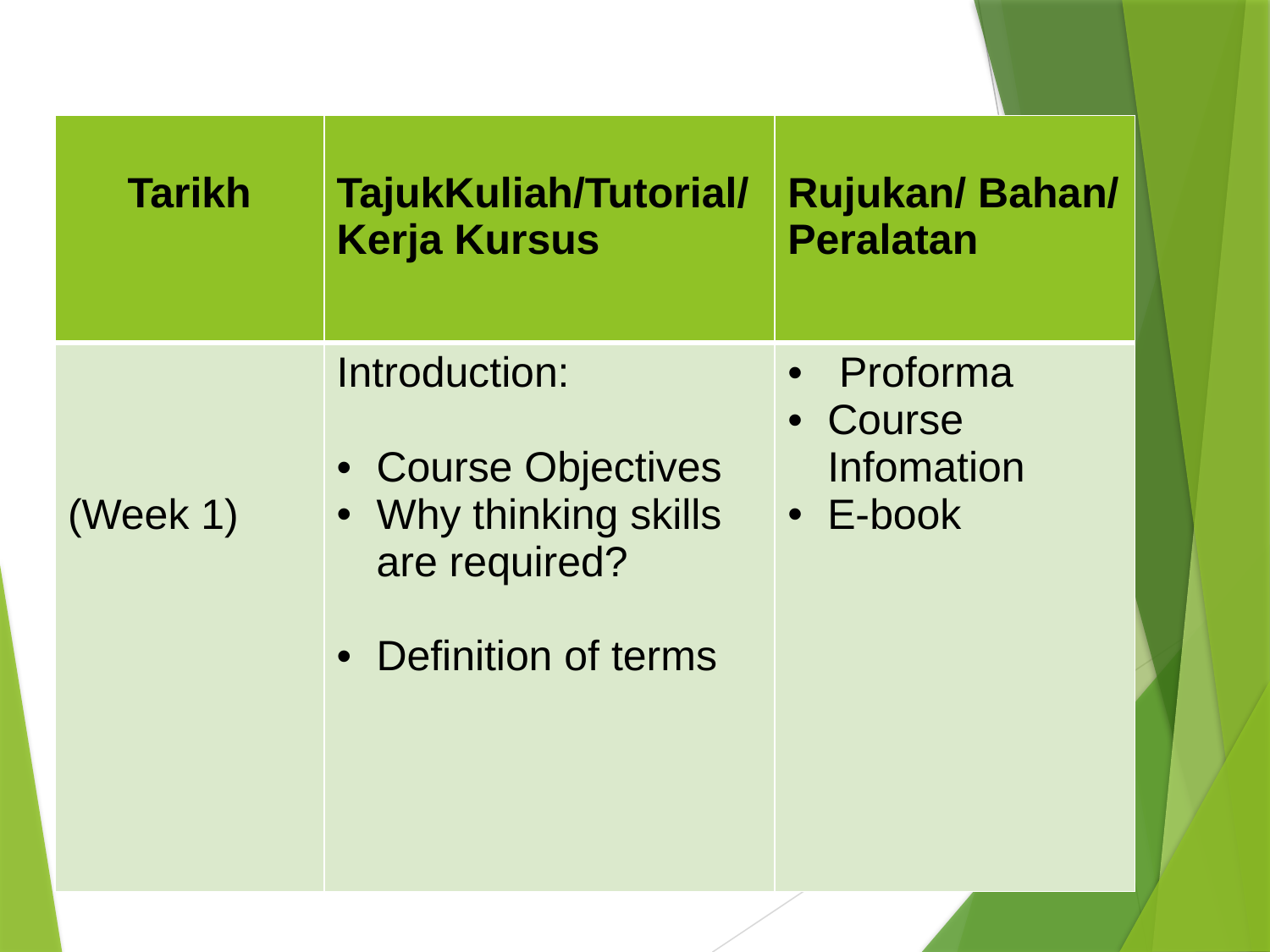

| Tarikh | TajukKuliah/Tutorial/ Kerja Kursus | Rujukan/ Bahan/ Peralatan |
| --- | --- | --- |
| (Week 1) | Introduction: Course Objectives Why thinking skills are required? Definition of terms | Proforma Course Infomation E-book |
4